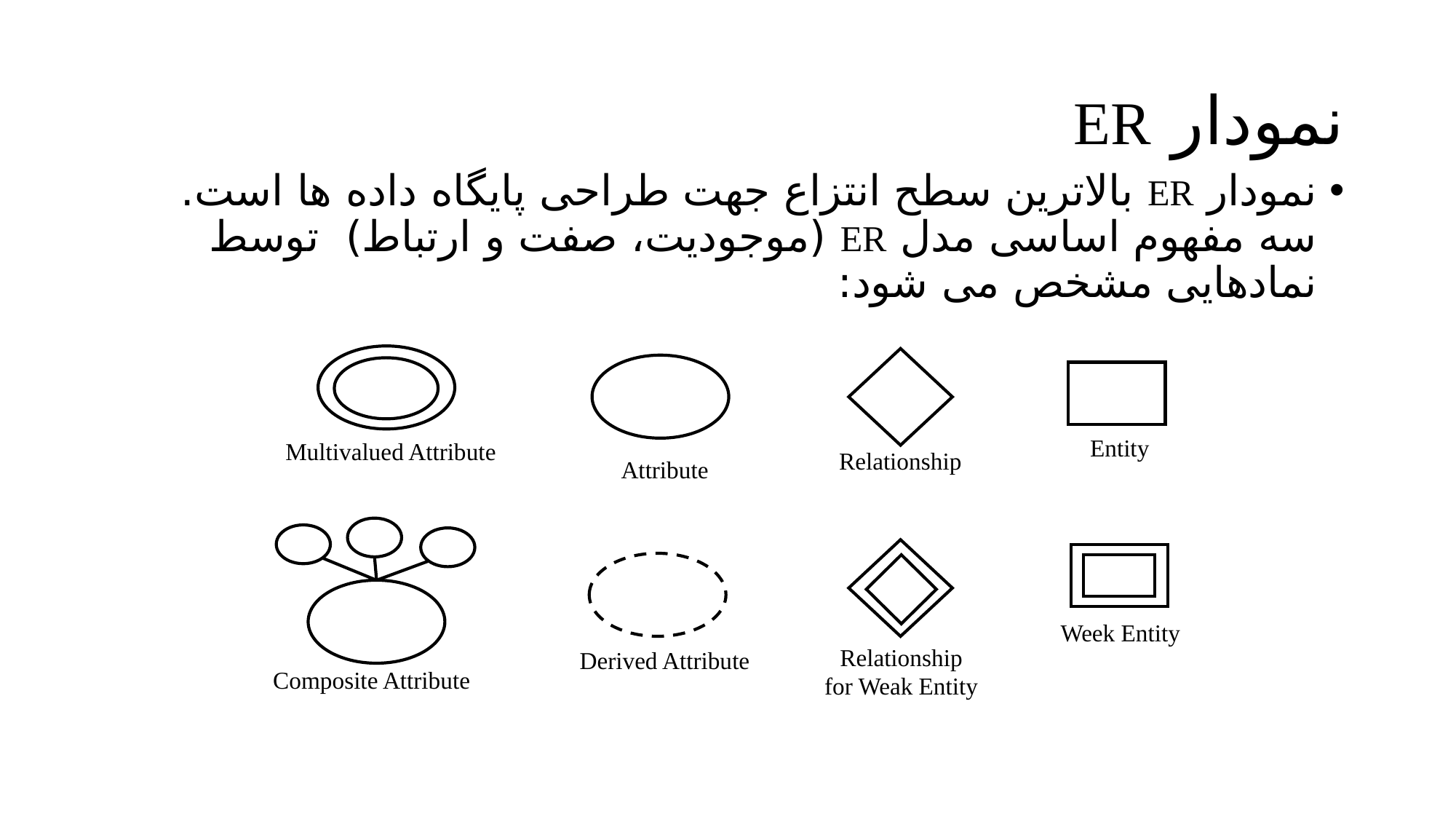

# نمودار ER
نمودار ER بالاترین سطح انتزاع جهت طراحی پایگاه داده ها است. سه مفهوم اساسی مدل ER (موجودیت، صفت و ارتباط)  توسط نمادهایی مشخص می شود:

Entity
Multivalued Attribute
Relationship
Attribute

Week Entity
Relationship
for Weak Entity
Derived Attribute
Composite Attribute